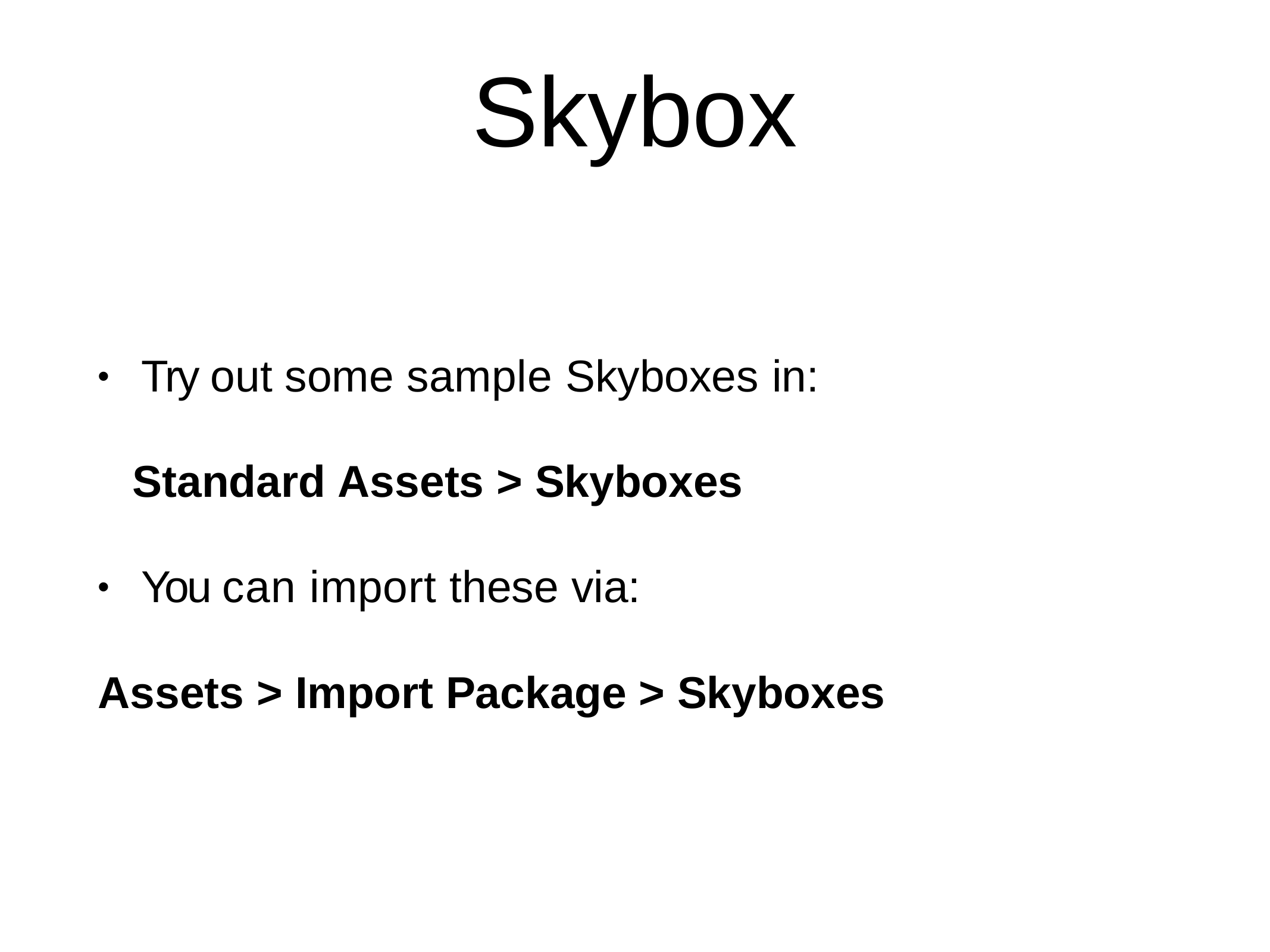

# Skybox
Try out some sample Skyboxes in:
•
Standard Assets > Skyboxes
You can import these via:
•
Assets > Import Package > Skyboxes